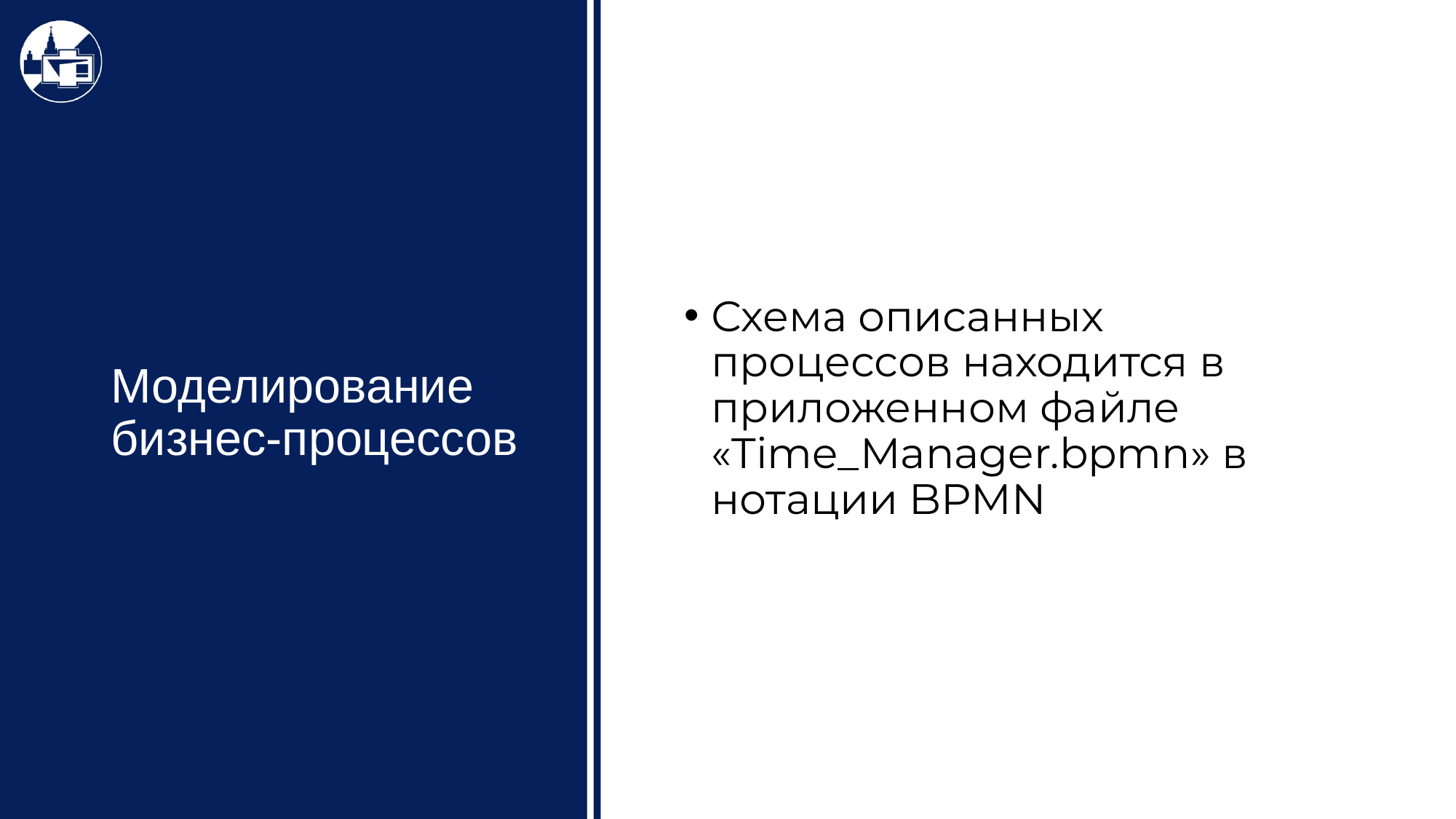

Схема описанных процессов находится в приложенном файле «Time_Manager.bpmn» в нотации BPMN
# Моделирование бизнес-процессов